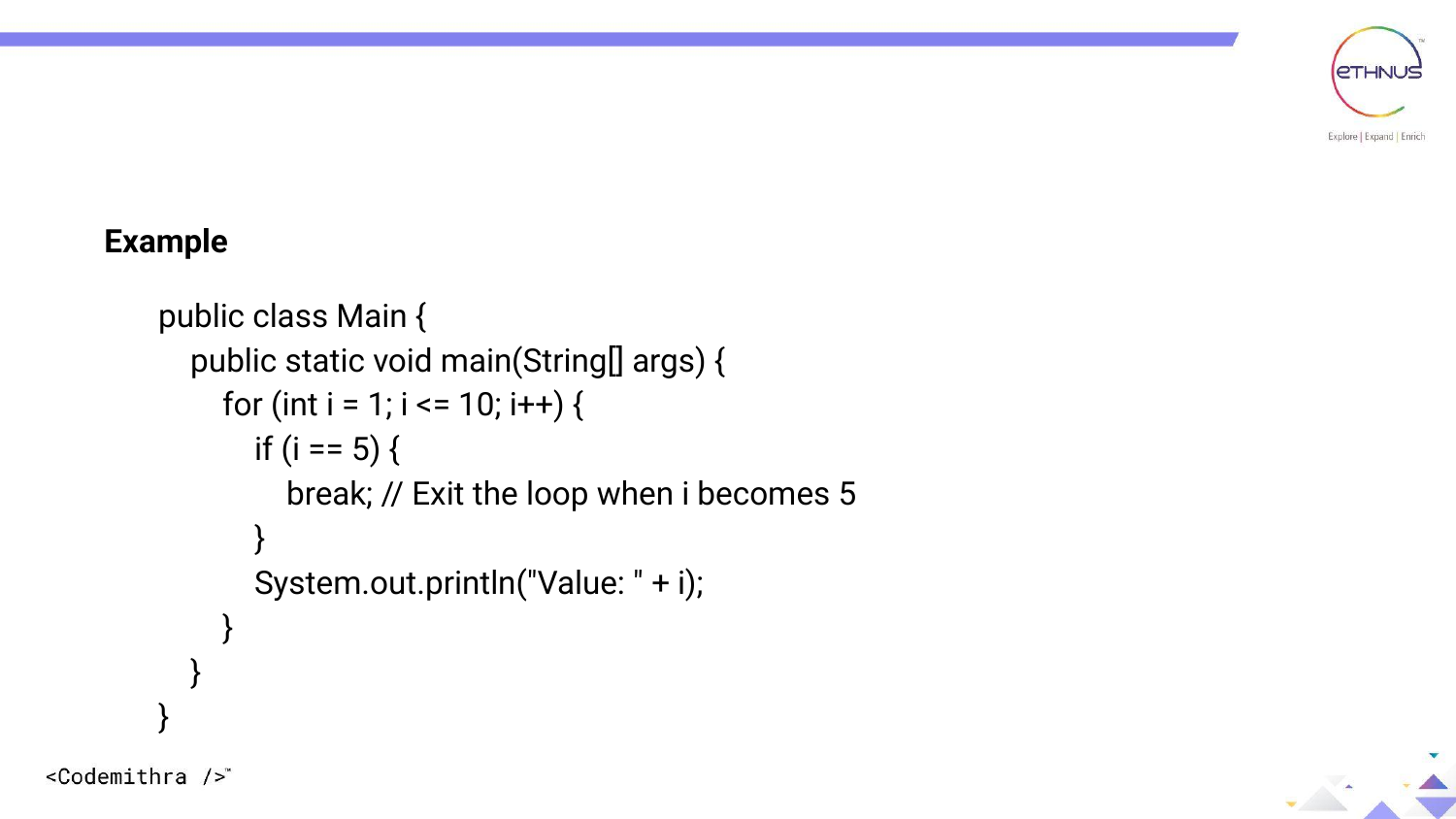

Example
public class Main {
    public static void main(String[] args) {
        for (int i = 1; i <= 10; i++) {
            if (i == 5) {
                break; // Exit the loop when i becomes 5
            }
            System.out.println("Value: " + i);
        }
    }
}